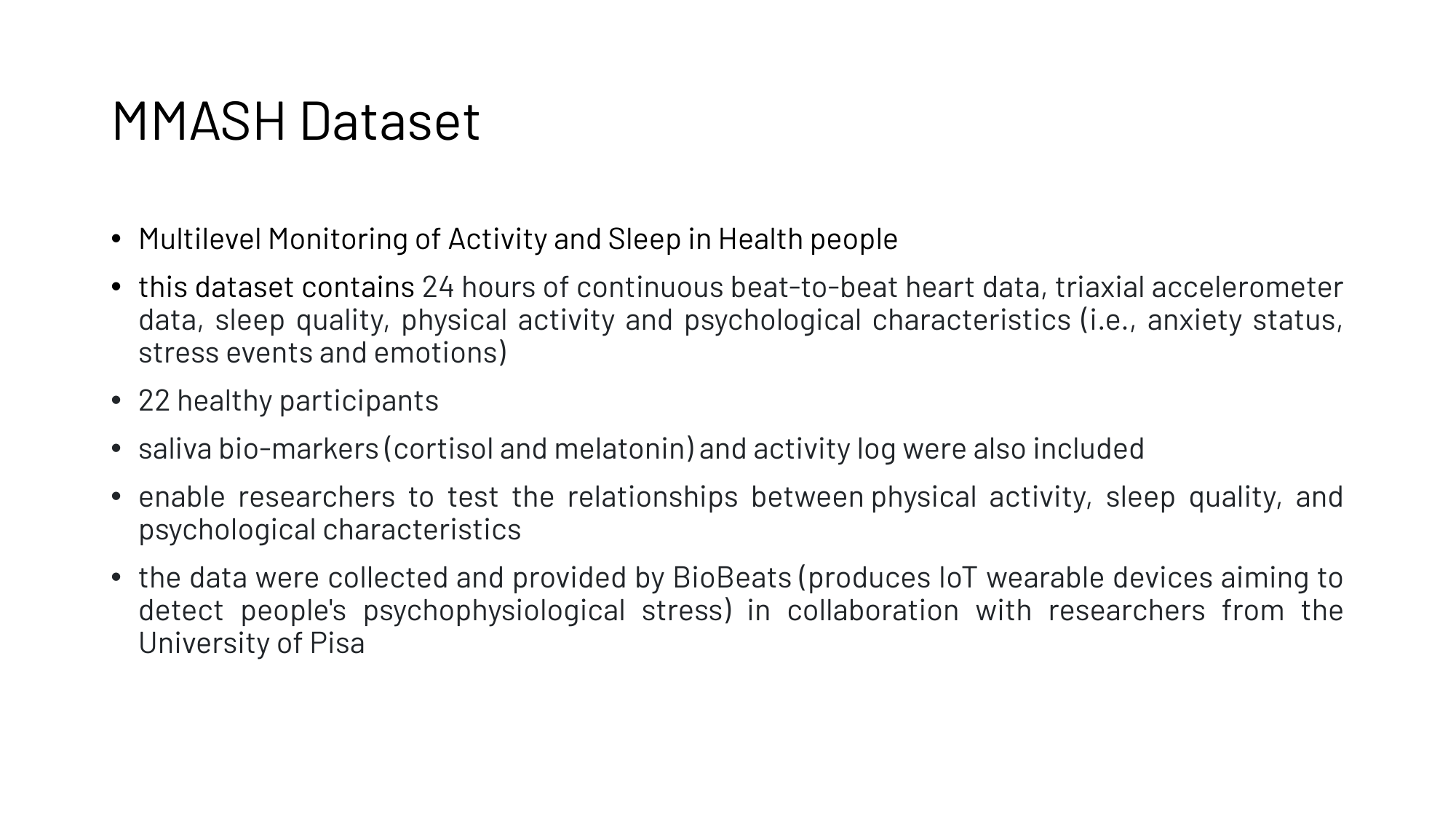

# MMASH Dataset
Multilevel Monitoring of Activity and Sleep in Health people
this dataset contains 24 hours of continuous beat-to-beat heart data, triaxial accelerometer data, sleep quality, physical activity and psychological characteristics (i.e., anxiety status, stress events and emotions)
22 healthy participants
saliva bio-markers (cortisol and melatonin) and activity log were also included
enable researchers to test the relationships between physical activity, sleep quality, and psychological characteristics
the data were collected and provided by BioBeats (produces IoT wearable devices aiming to detect people's psychophysiological stress) in collaboration with researchers from the University of Pisa